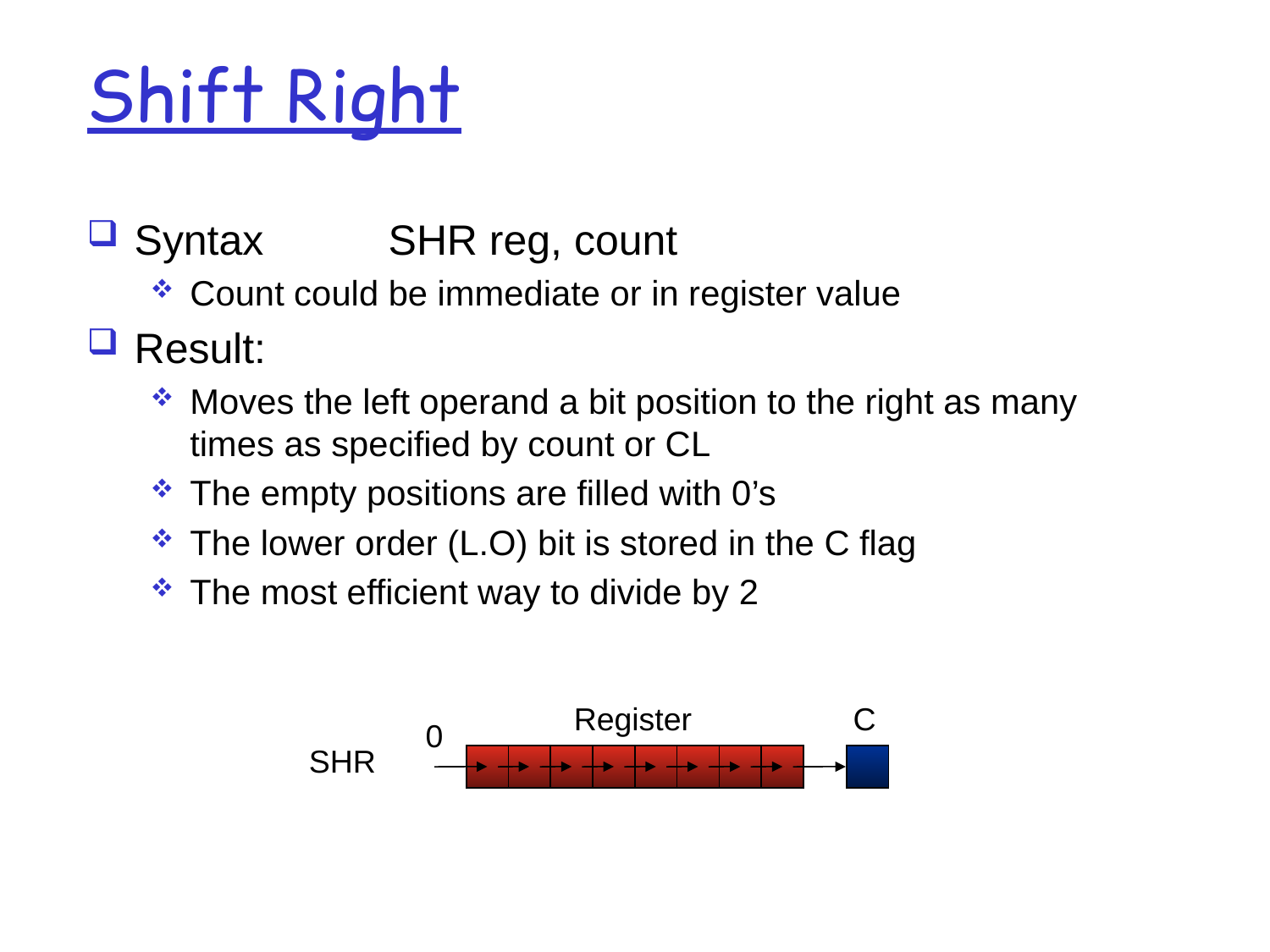

Shift Right
Syntax 	SHR reg, count
Count could be immediate or in register value
Result:
Moves the left operand a bit position to the right as many times as specified by count or CL
The empty positions are filled with 0’s
The lower order (L.O) bit is stored in the C flag
The most efficient way to divide by 2

Register
C
0
SHR